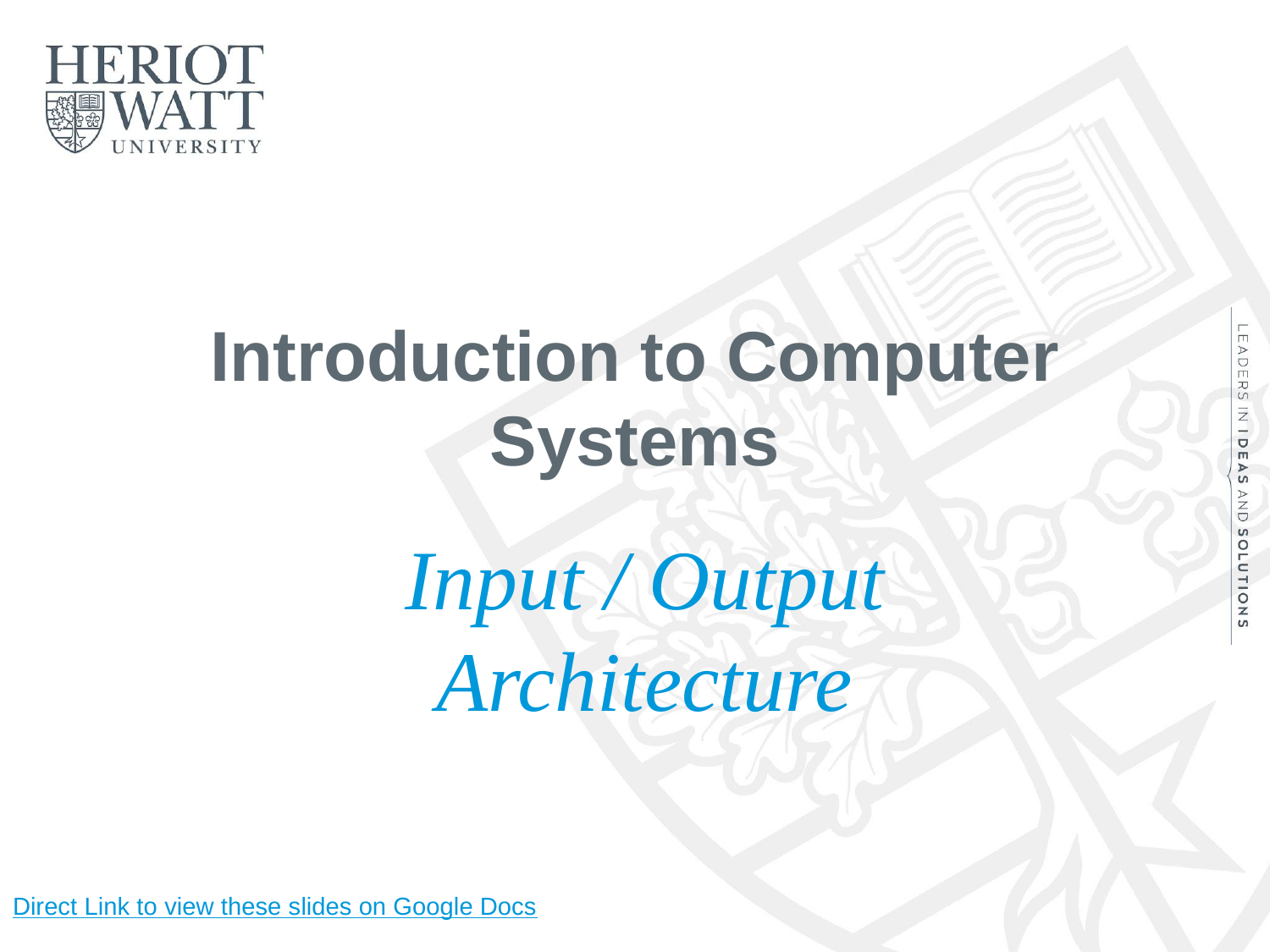

# Introduction to Computer Systems
Input / Output Architecture
Direct Link to view these slides on Google Docs